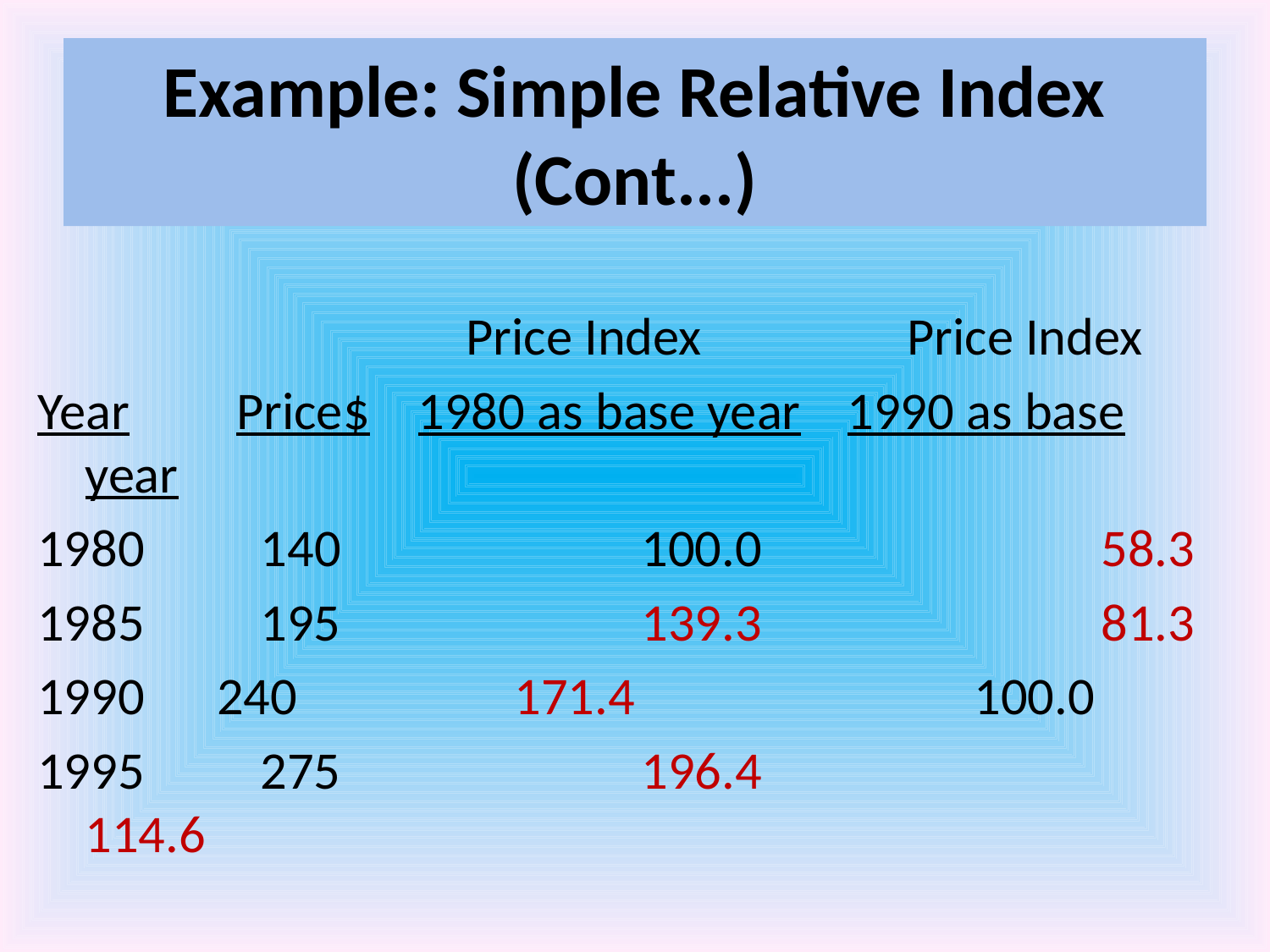

# Example: Simple Relative Index (Cont...)

				Price Index		     Price Index
Year	  Price$    1980 as base year	1990 as base year
1980	    140		    100.0			58.3
1985	    195		    139.3	         		81.3
1990      240		    171.4	        	 	100.0
1995	    275		    196.4		         	114.6